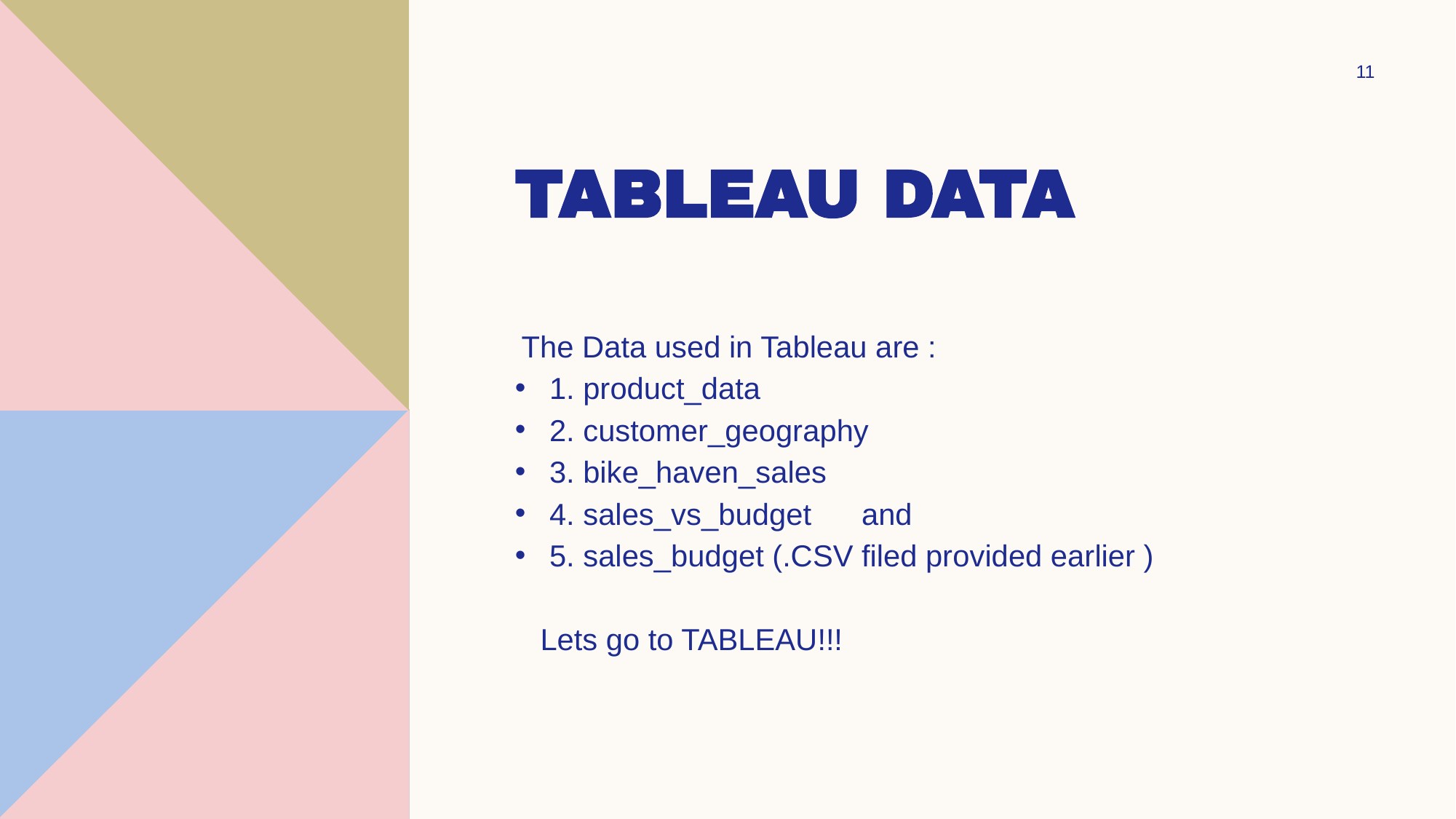

11
# Tableau Data
 The Data used in Tableau are :
1. product_data
2. customer_geography
3. bike_haven_sales
4. sales_vs_budget      and
5. sales_budget (.CSV filed provided earlier )

   Lets go to TABLEAU!!!